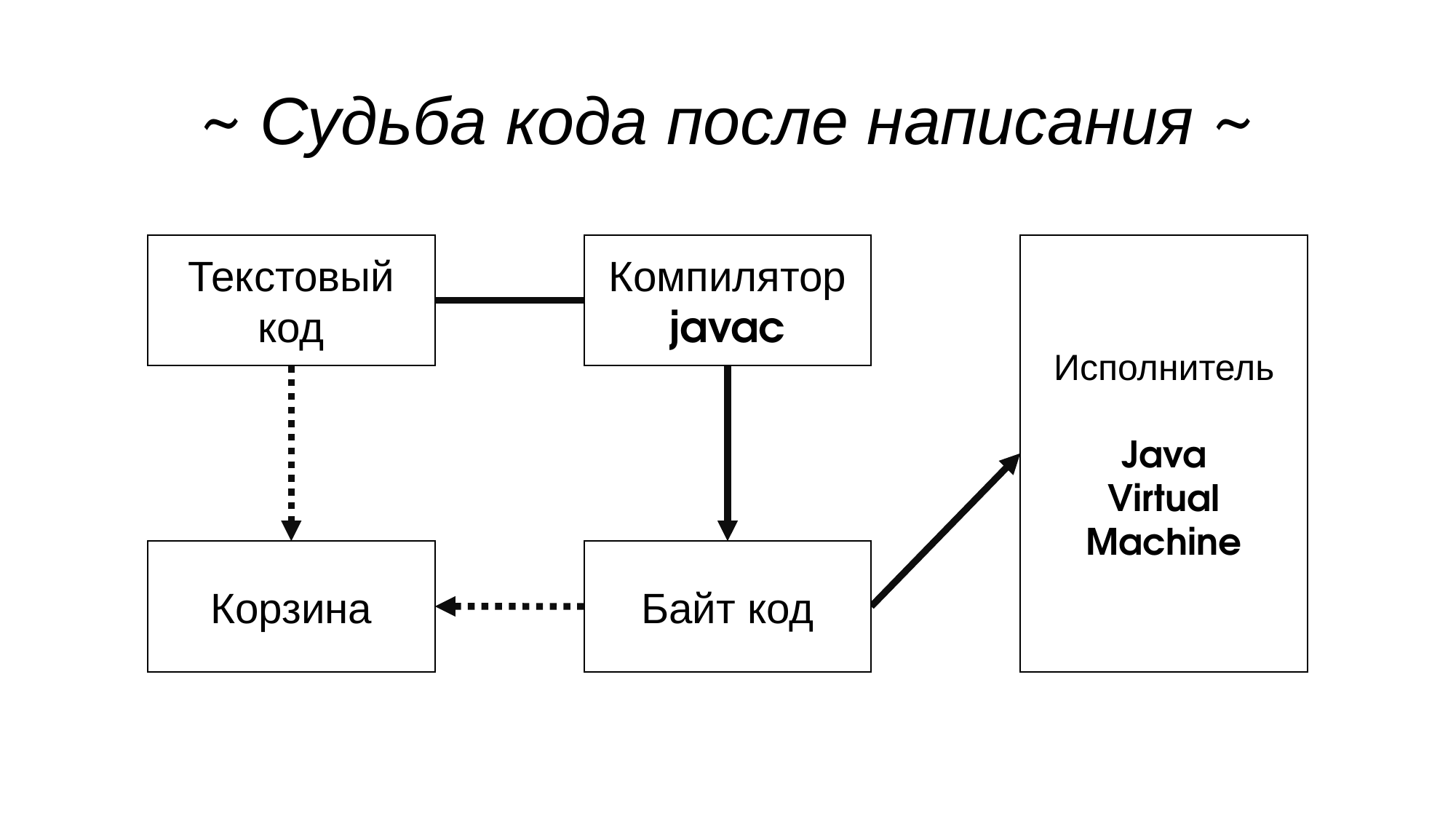

# ~ Судьба кода после написания ~
Текстовый код
Компилятор
javac
Исполнитель

Java
Virtual Machine
Корзина
Байт код